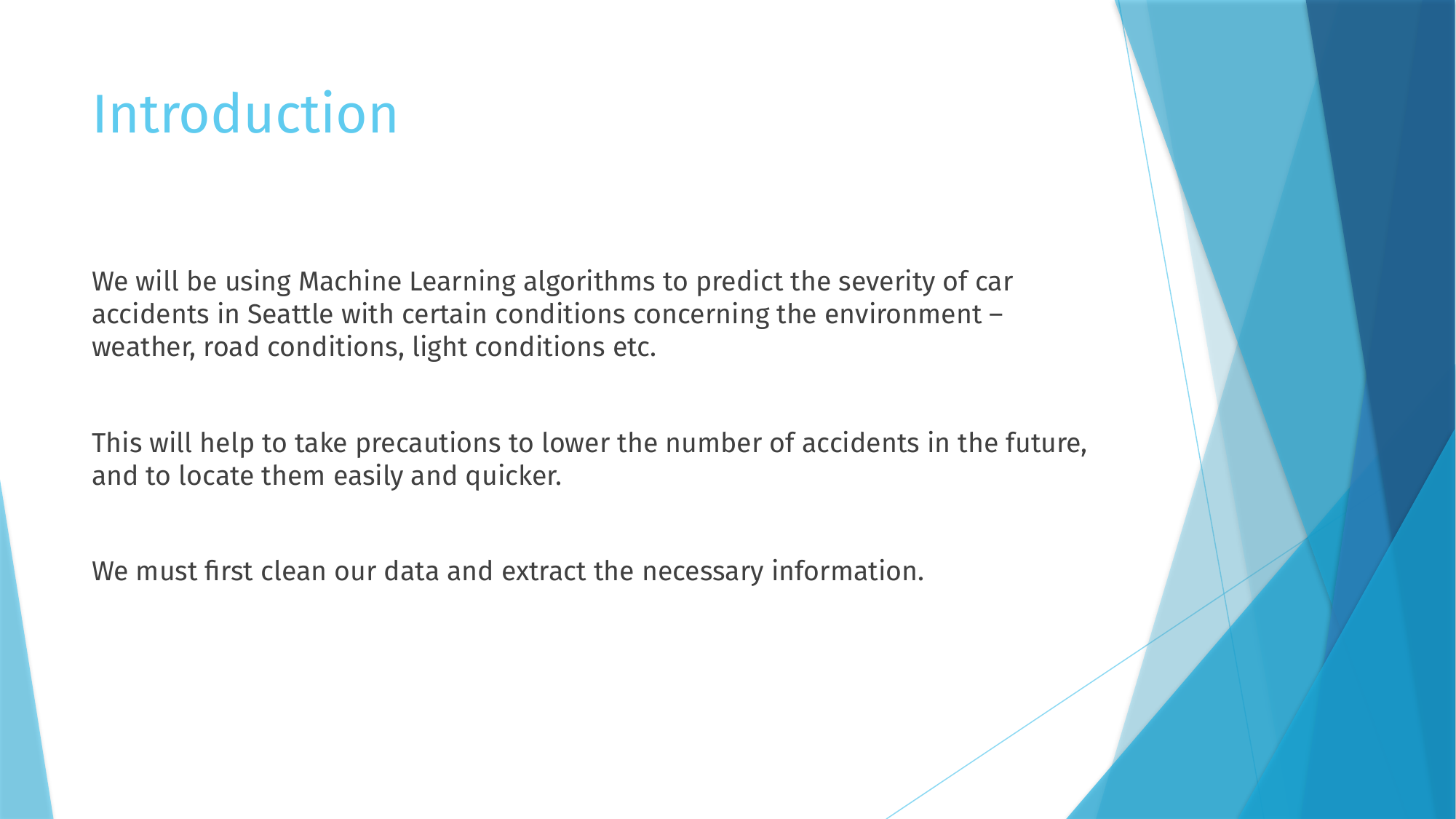

# Introduction
We will be using Machine Learning algorithms to predict the severity of car accidents in Seattle with certain conditions concerning the environment – weather, road conditions, light conditions etc.

This will help to take precautions to lower the number of accidents in the future, and to locate them easily and quicker.

We must first clean our data and extract the necessary information.